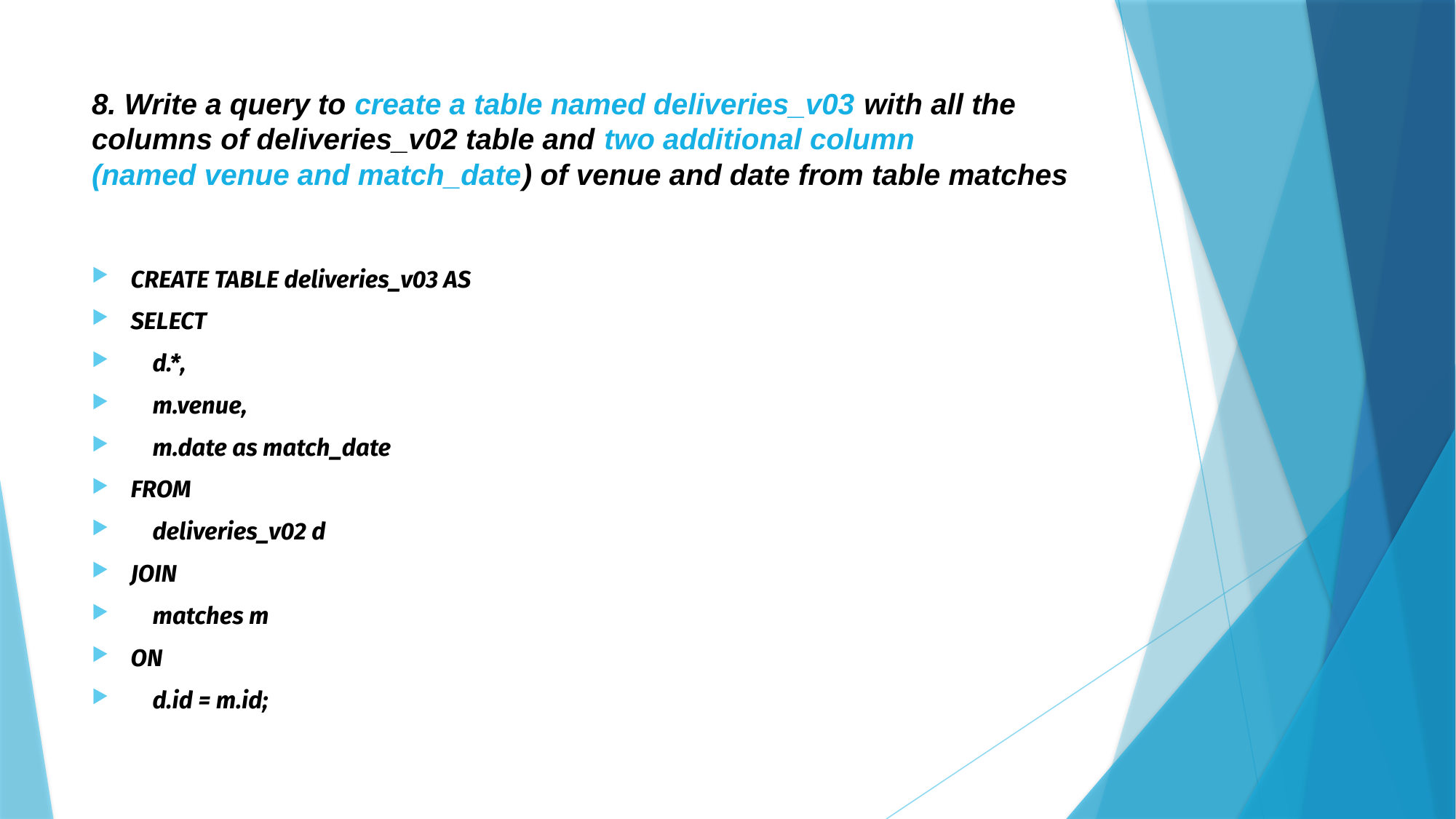

# 8. Write a query to create a table named deliveries_v03 with all the columns of deliveries_v02 table and two additional column (named venue and match_date) of venue and date from table matches
CREATE TABLE deliveries_v03 AS
SELECT
    d.*,
    m.venue,
    m.date as match_date
FROM
    deliveries_v02 d
JOIN
    matches m
ON
    d.id = m.id;